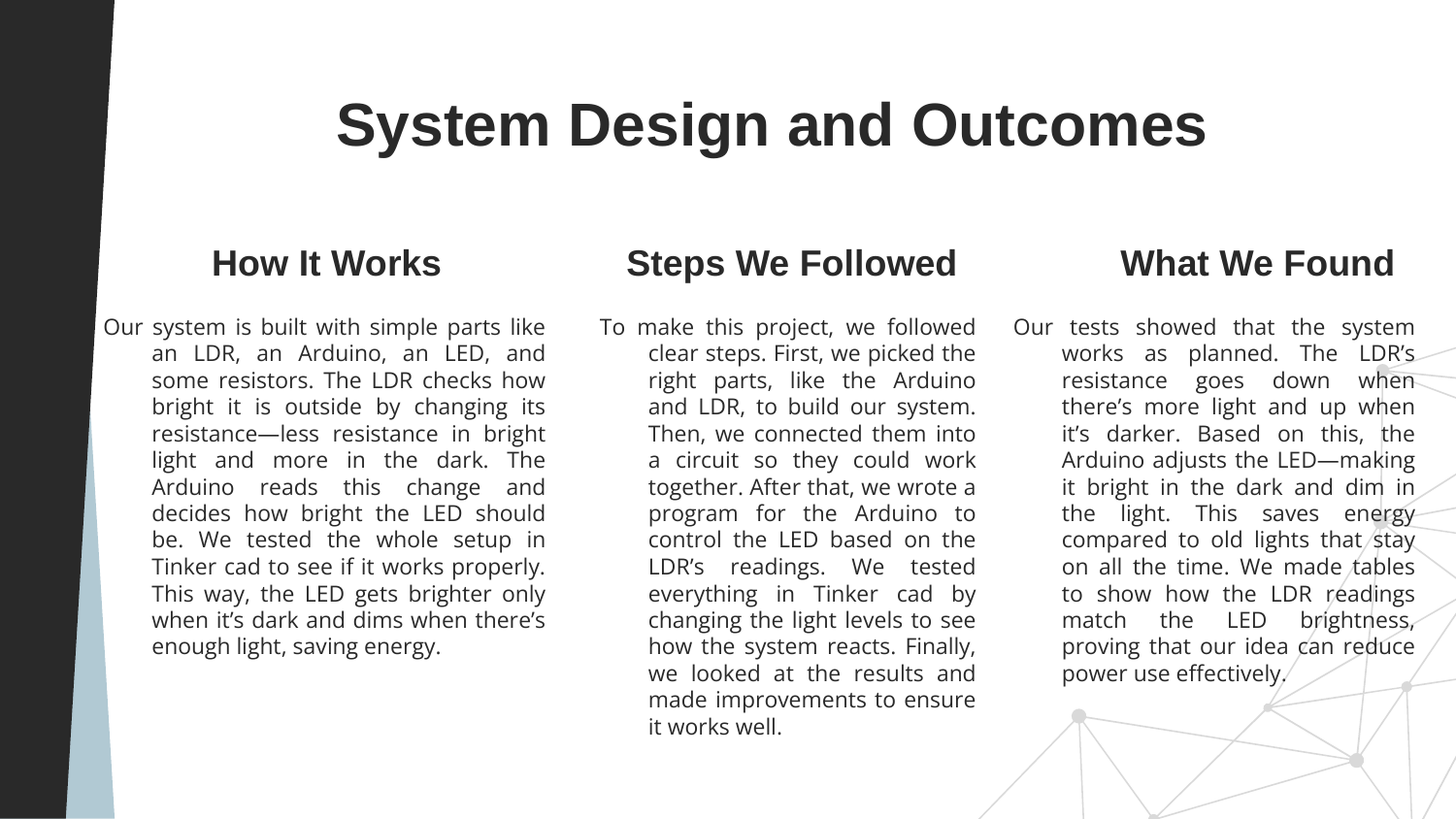

# System Design and Outcomes
How It Works
What We Found
Steps We Followed
Our tests showed that the system works as planned. The LDR’s resistance goes down when there’s more light and up when it’s darker. Based on this, the Arduino adjusts the LED—making it bright in the dark and dim in the light. This saves energy compared to old lights that stay on all the time. We made tables to show how the LDR readings match the LED brightness, proving that our idea can reduce power use effectively.
To make this project, we followed clear steps. First, we picked the right parts, like the Arduino and LDR, to build our system. Then, we connected them into a circuit so they could work together. After that, we wrote a program for the Arduino to control the LED based on the LDR’s readings. We tested everything in Tinker cad by changing the light levels to see how the system reacts. Finally, we looked at the results and made improvements to ensure it works well.
Our system is built with simple parts like an LDR, an Arduino, an LED, and some resistors. The LDR checks how bright it is outside by changing its resistance—less resistance in bright light and more in the dark. The Arduino reads this change and decides how bright the LED should be. We tested the whole setup in Tinker cad to see if it works properly. This way, the LED gets brighter only when it’s dark and dims when there’s enough light, saving energy.